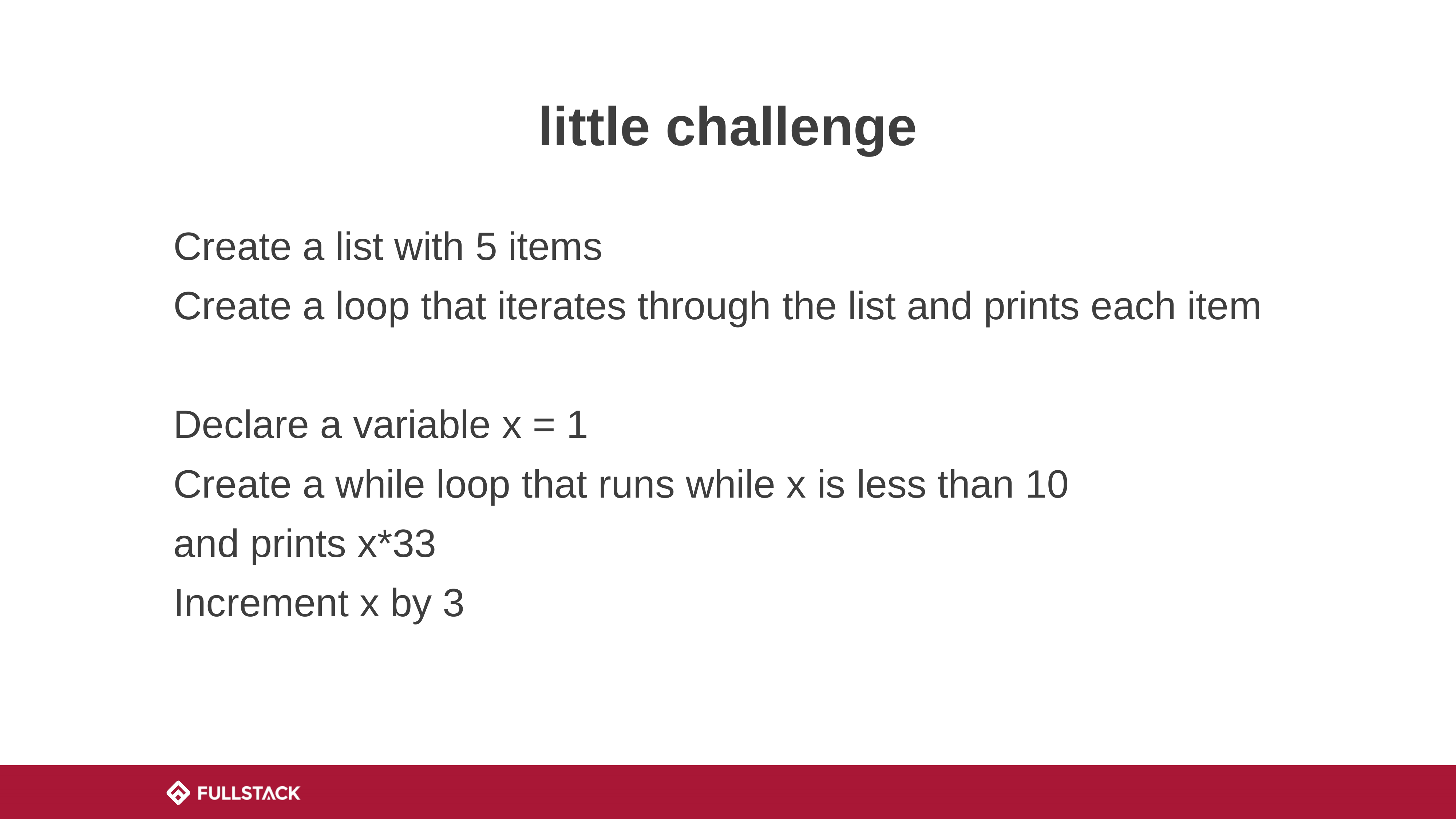

# little challenge
Create a list with 5 items
Create a loop that iterates through the list and prints each item

Declare a variable x = 1
Create a while loop that runs while x is less than 10
and prints x*33
Increment x by 3